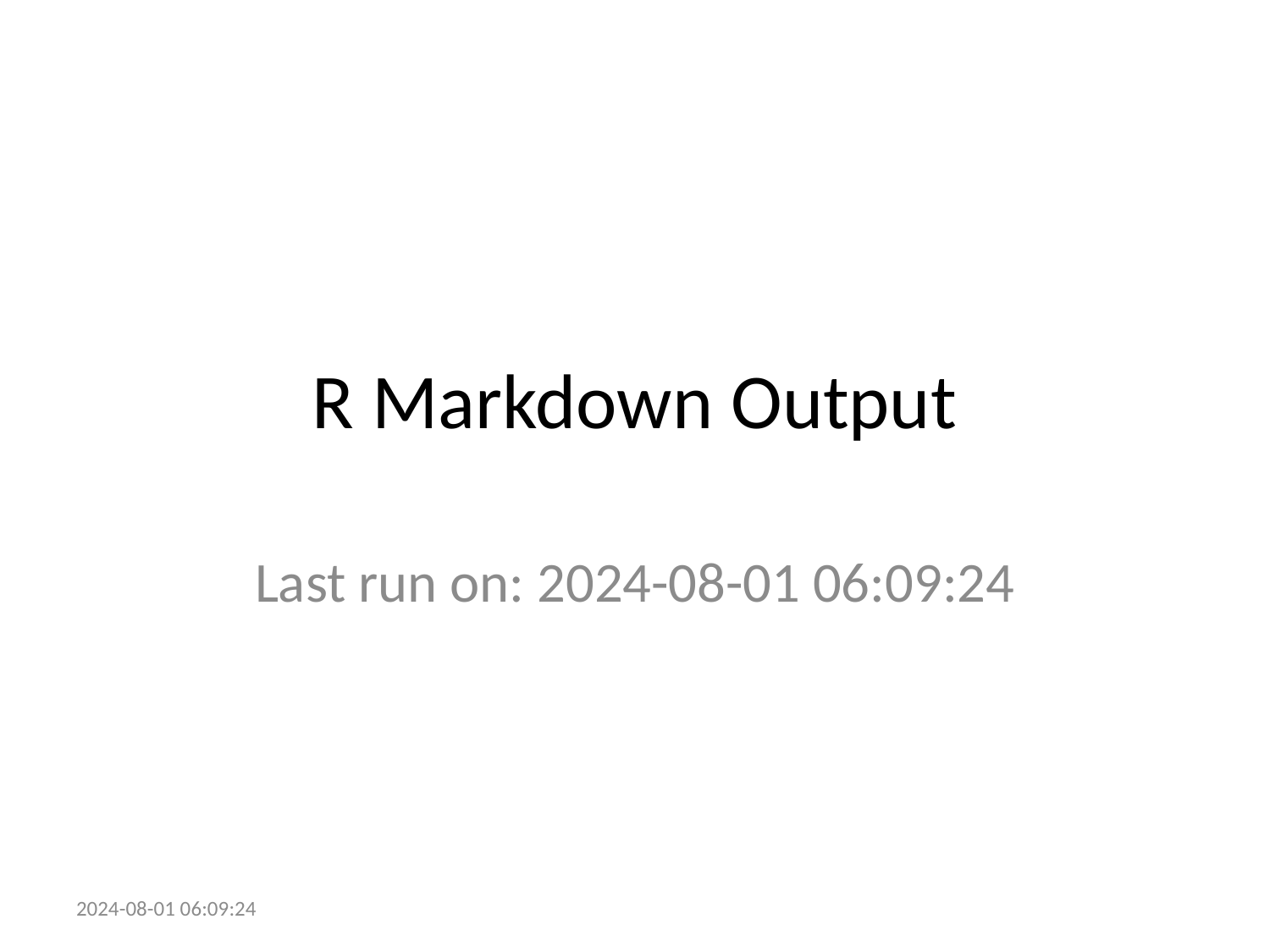

# R Markdown Output
Last run on: 2024-08-01 06:09:24
2024-08-01 06:09:24